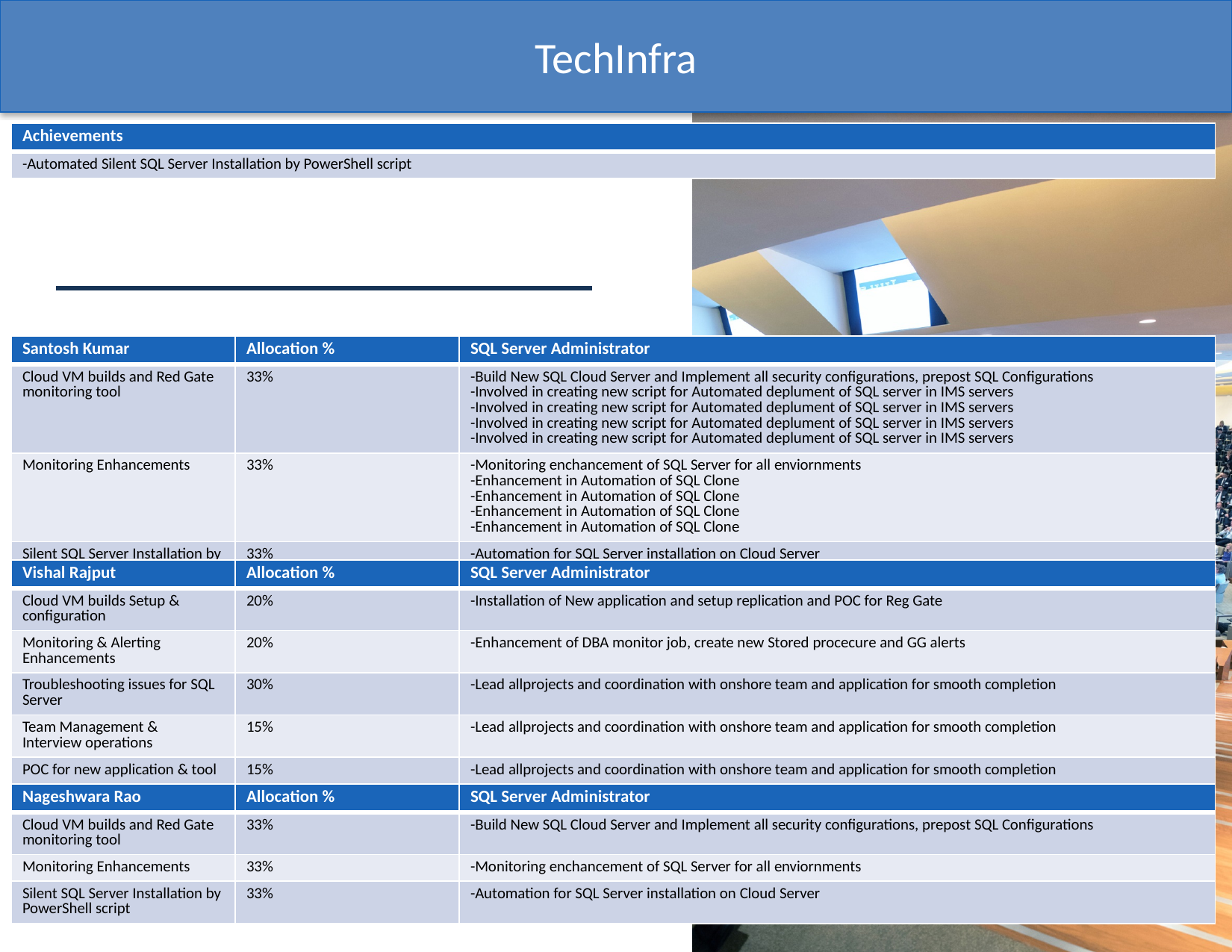

TechInfra
| Achievements |
| --- |
| -Automated Silent SQL Server Installation by PowerShell script |
| Santosh Kumar | Allocation % | SQL Server Administrator |
| --- | --- | --- |
| Cloud VM builds and Red Gate monitoring tool | 33% | -Build New SQL Cloud Server and Implement all security configurations, prepost SQL Configurations -Involved in creating new script for Automated deplument of SQL server in IMS servers -Involved in creating new script for Automated deplument of SQL server in IMS servers -Involved in creating new script for Automated deplument of SQL server in IMS servers -Involved in creating new script for Automated deplument of SQL server in IMS servers |
| Monitoring Enhancements | 33% | -Monitoring enchancement of SQL Server for all enviornments -Enhancement in Automation of SQL Clone -Enhancement in Automation of SQL Clone -Enhancement in Automation of SQL Clone -Enhancement in Automation of SQL Clone |
| Silent SQL Server Installation by PowerShell script | 33% | -Automation for SQL Server installation on Cloud Server -Normal BAU -Normal BAU -Normal BAU -Normal BAU |
| Vishal Rajput | Allocation % | SQL Server Administrator |
| --- | --- | --- |
| Cloud VM builds Setup & configuration | 20% | -Installation of New application and setup replication and POC for Reg Gate |
| Monitoring & Alerting Enhancements | 20% | -Enhancement of DBA monitor job, create new Stored procecure and GG alerts |
| Troubleshooting issues for SQL Server | 30% | -Lead allprojects and coordination with onshore team and application for smooth completion |
| Team Management & Interview operations | 15% | -Lead allprojects and coordination with onshore team and application for smooth completion |
| POC for new application & tool | 15% | -Lead allprojects and coordination with onshore team and application for smooth completion |
| Nageshwara Rao | Allocation % | SQL Server Administrator |
| --- | --- | --- |
| Cloud VM builds and Red Gate monitoring tool | 33% | -Build New SQL Cloud Server and Implement all security configurations, prepost SQL Configurations |
| Monitoring Enhancements | 33% | -Monitoring enchancement of SQL Server for all enviornments |
| Silent SQL Server Installation by PowerShell script | 33% | -Automation for SQL Server installation on Cloud Server |